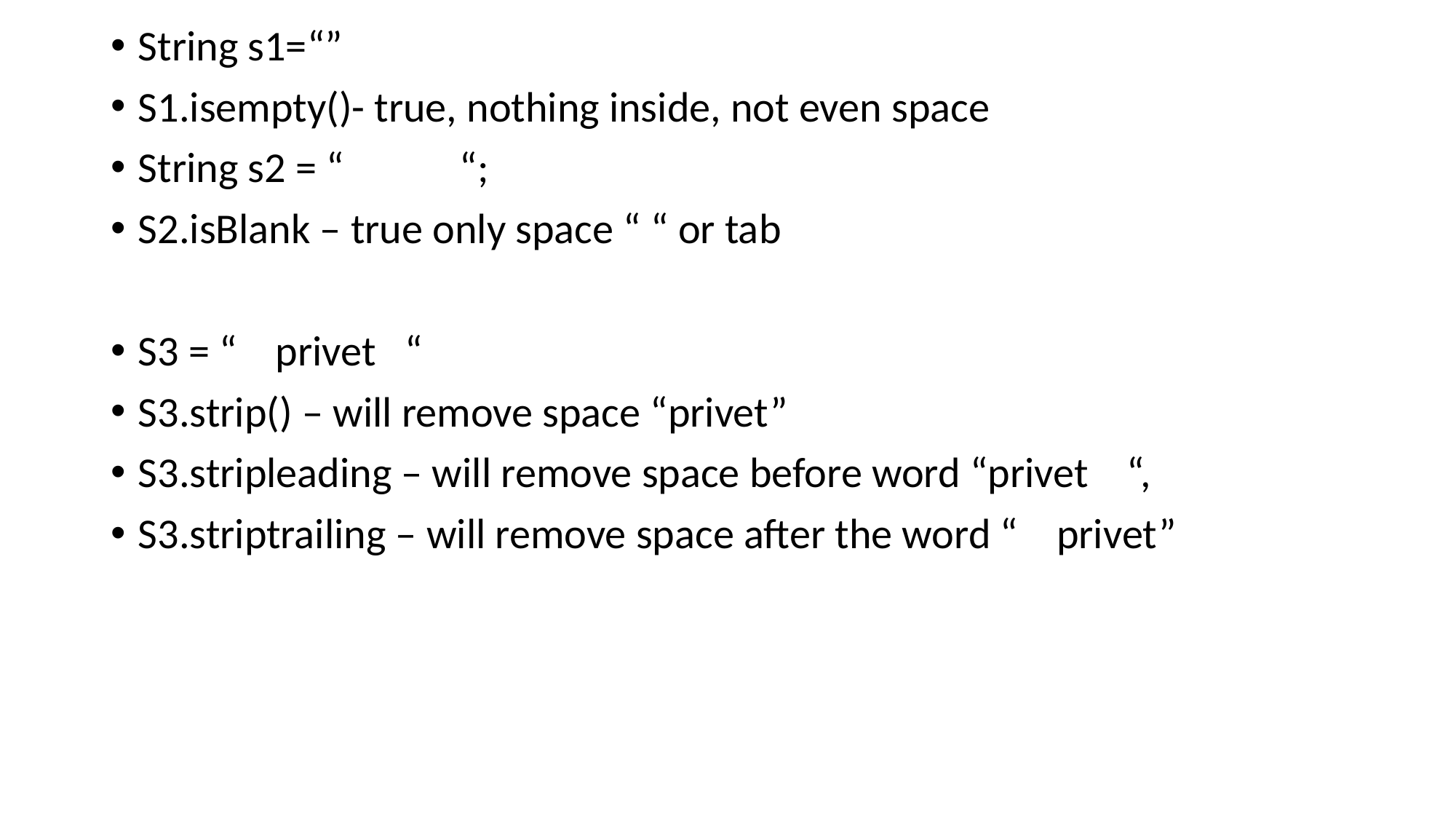

String s1=“”
S1.isempty()- true, nothing inside, not even space
String s2 = “            “;
S2.isBlank – true only space “ “ or tab

S3 = “    privet   “
S3.strip() – will remove space “privet”
S3.stripleading – will remove space before word “privet    “,
S3.striptrailing – will remove space after the word “    privet”